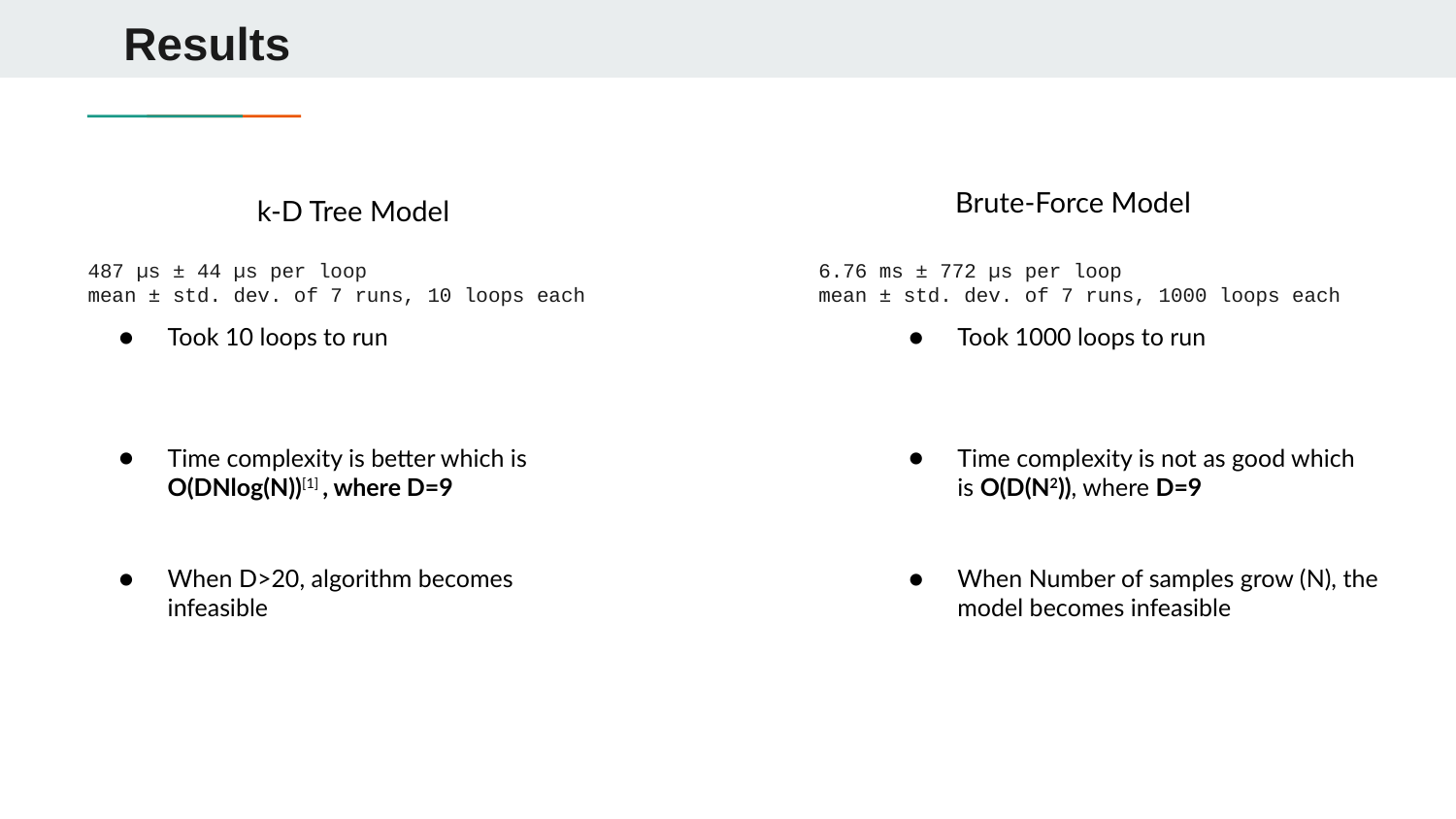

# Results
Brute-Force Model
k-D Tree Model
487 µs ± 44 µs per loop
mean ± std. dev. of 7 runs, 10 loops each
6.76 ms ± 772 µs per loop
mean ± std. dev. of 7 runs, 1000 loops each
Took 10 loops to run
Took 1000 loops to run
Time complexity is better which is O(DNlog(N))[1] , where D=9
Time complexity is not as good which is O(D(N2)), where D=9
When D>20, algorithm becomes infeasible
When Number of samples grow (N), the model becomes infeasible